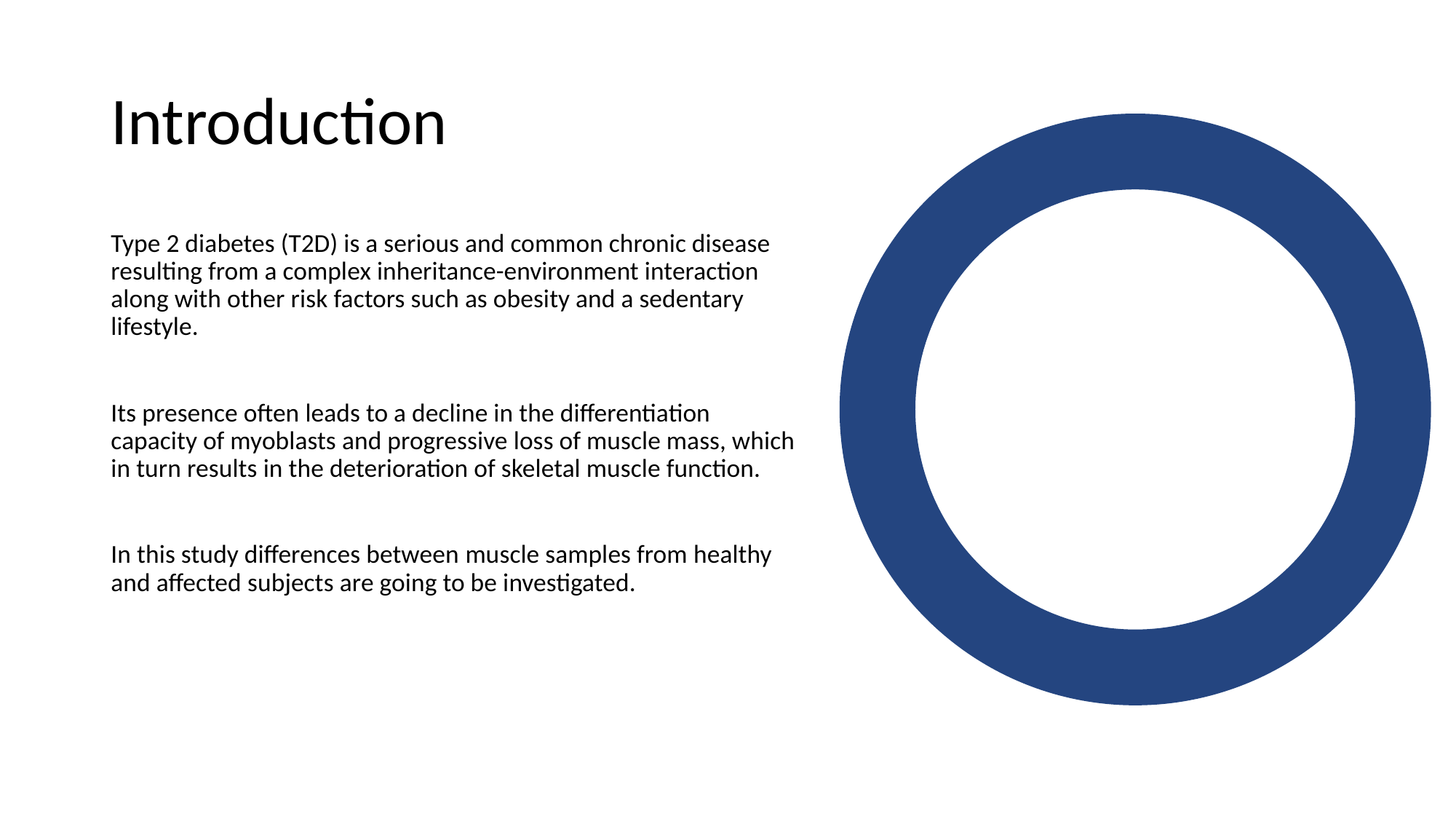

# Introduction

Type 2 diabetes (T2D) is a serious and common chronic disease resulting from a complex inheritance-environment interaction along with other risk factors such as obesity and a sedentary lifestyle.

Its presence often leads to a decline in the differentiation capacity of myoblasts and progressive loss of muscle mass, which in turn results in the deterioration of skeletal muscle function.

In this study differences between muscle samples from healthy and affected subjects are going to be investigated.